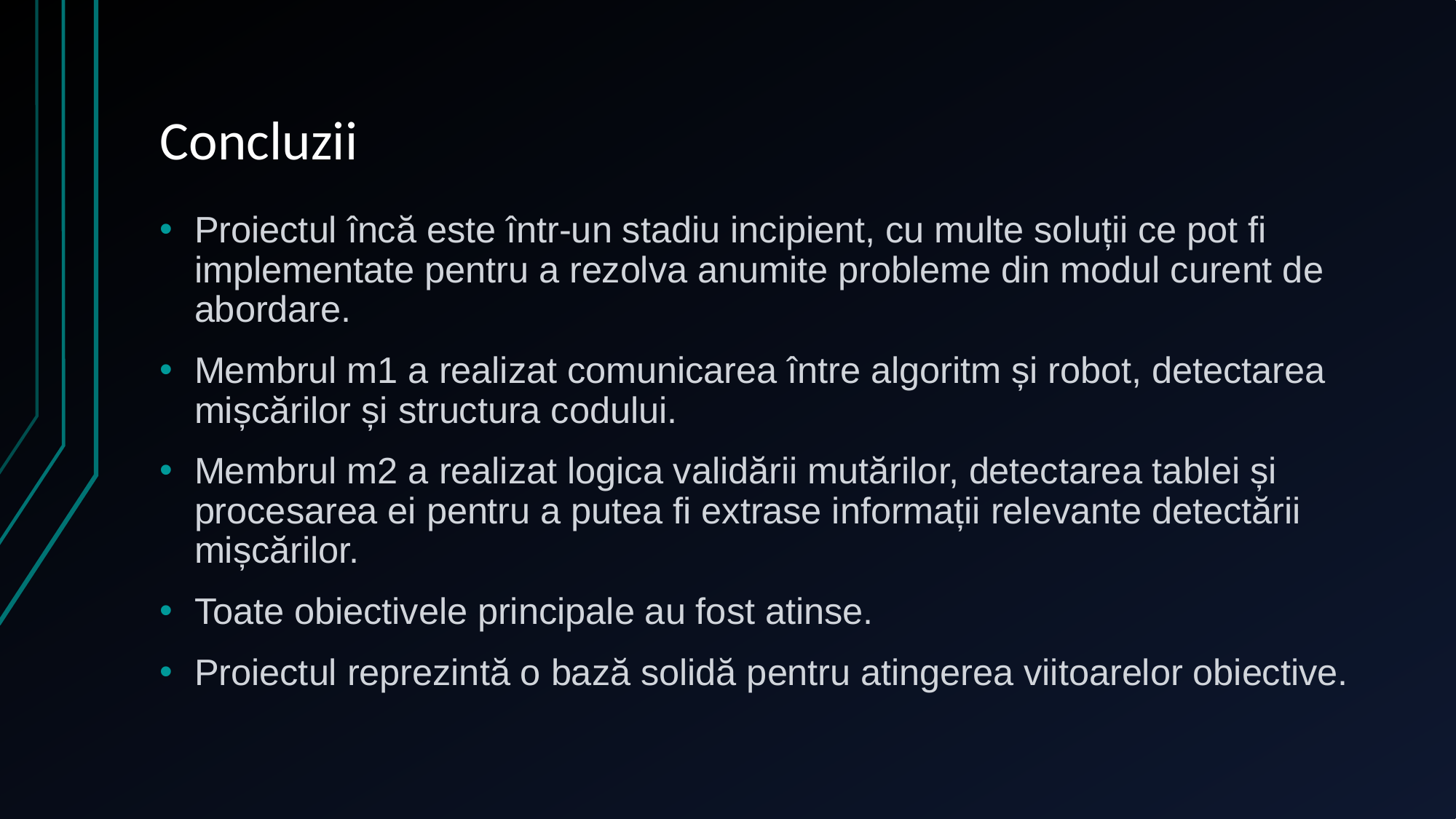

# Concluzii
Proiectul încă este într-un stadiu incipient, cu multe soluții ce pot fi implementate pentru a rezolva anumite probleme din modul curent de abordare.
Membrul m1 a realizat comunicarea între algoritm și robot, detectarea mișcărilor și structura codului.
Membrul m2 a realizat logica validării mutărilor, detectarea tablei și procesarea ei pentru a putea fi extrase informații relevante detectării mișcărilor.
Toate obiectivele principale au fost atinse.
Proiectul reprezintă o bază solidă pentru atingerea viitoarelor obiective.